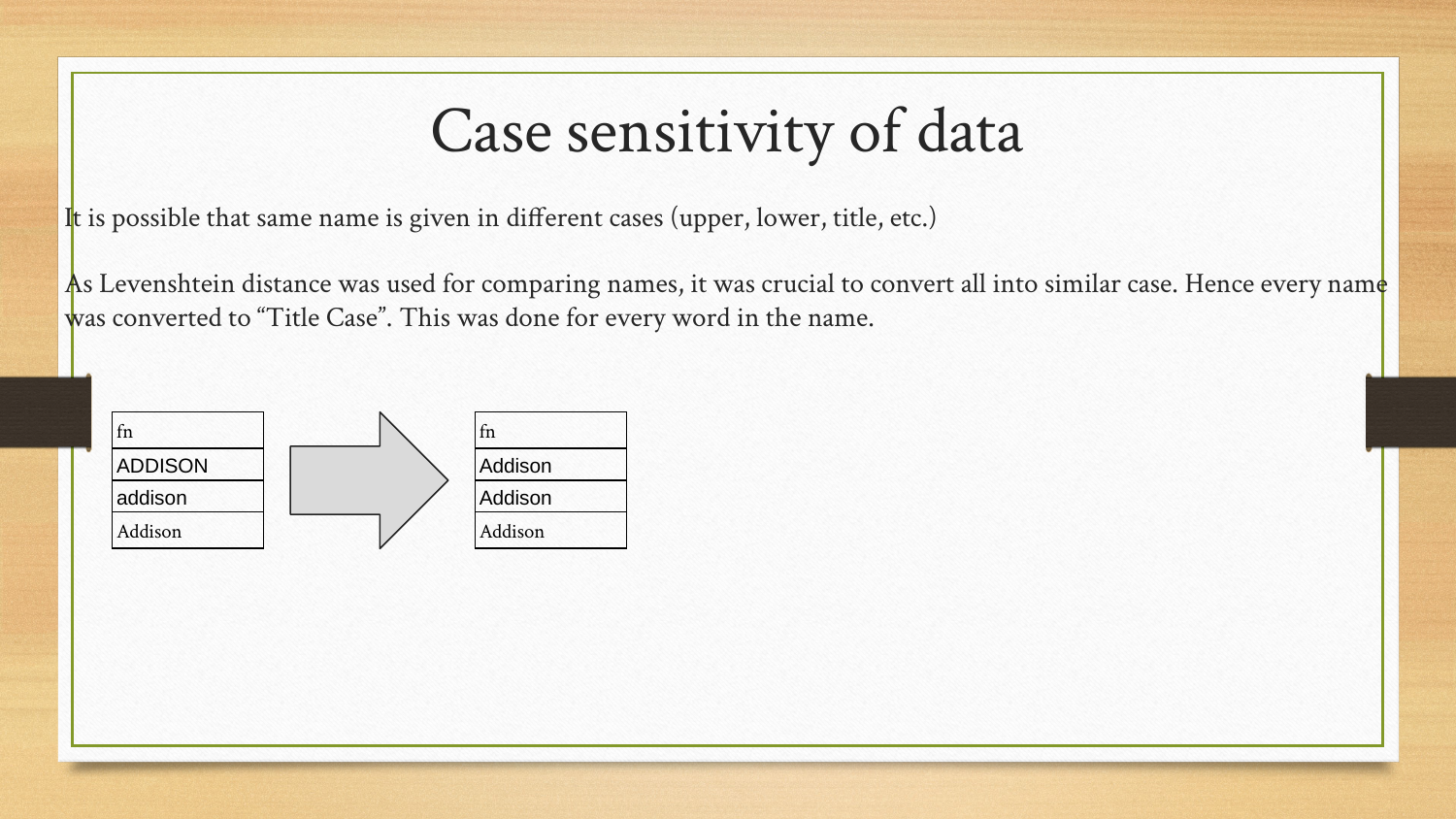

# Case sensitivity of data
It is possible that same name is given in different cases (upper, lower, title, etc.)
As Levenshtein distance was used for comparing names, it was crucial to convert all into similar case. Hence every name was converted to “Title Case”. This was done for every word in the name.

| fn |
| --- |
| ADDISON |
| addison |
| Addison |

| fn |
| --- |
| Addison |
| Addison |
| Addison |